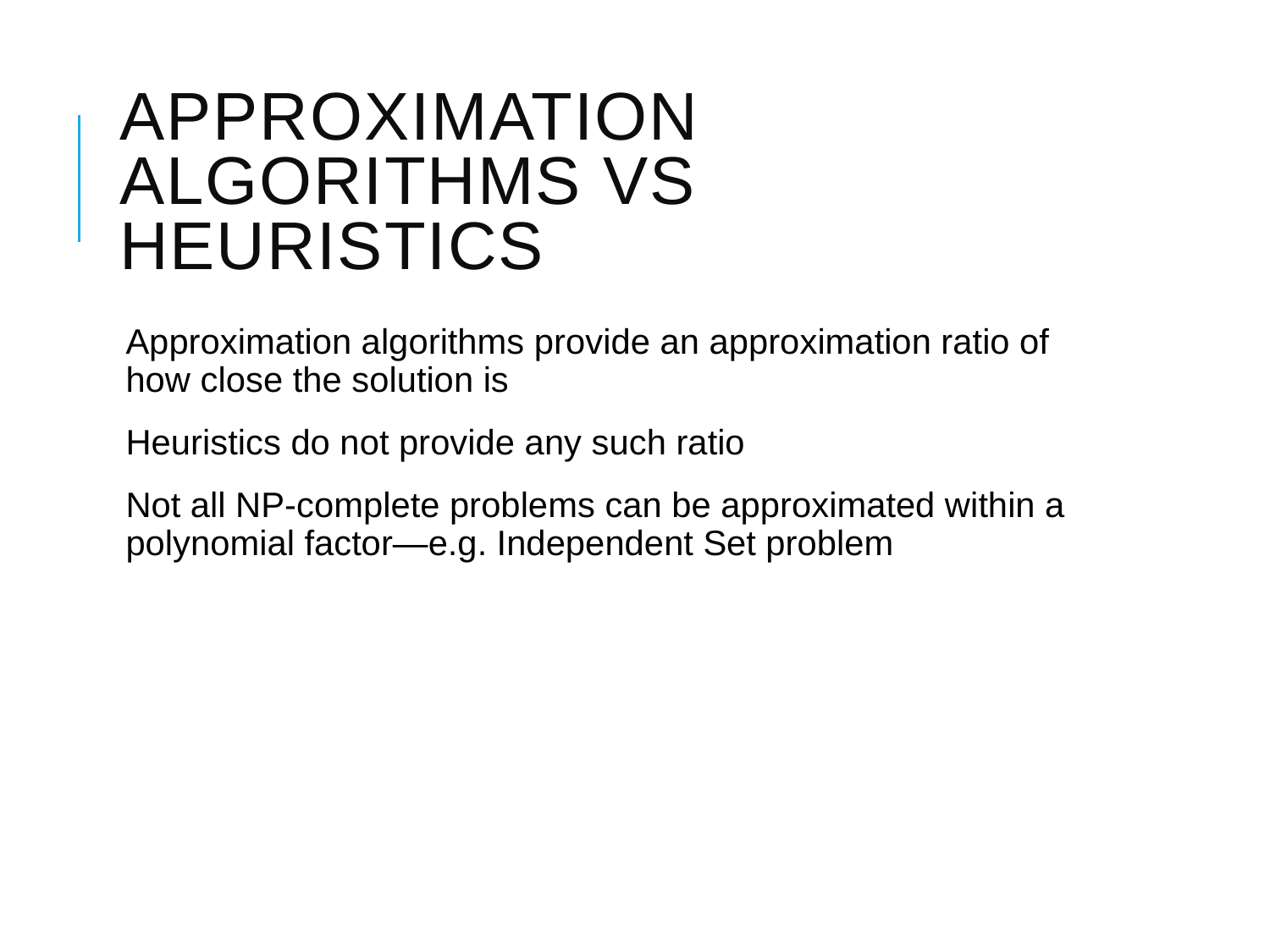

# Approximation Algorithms vs Heuristics
Approximation algorithms provide an approximation ratio of how close the solution is
Heuristics do not provide any such ratio
Not all NP-complete problems can be approximated within a polynomial factor—e.g. Independent Set problem